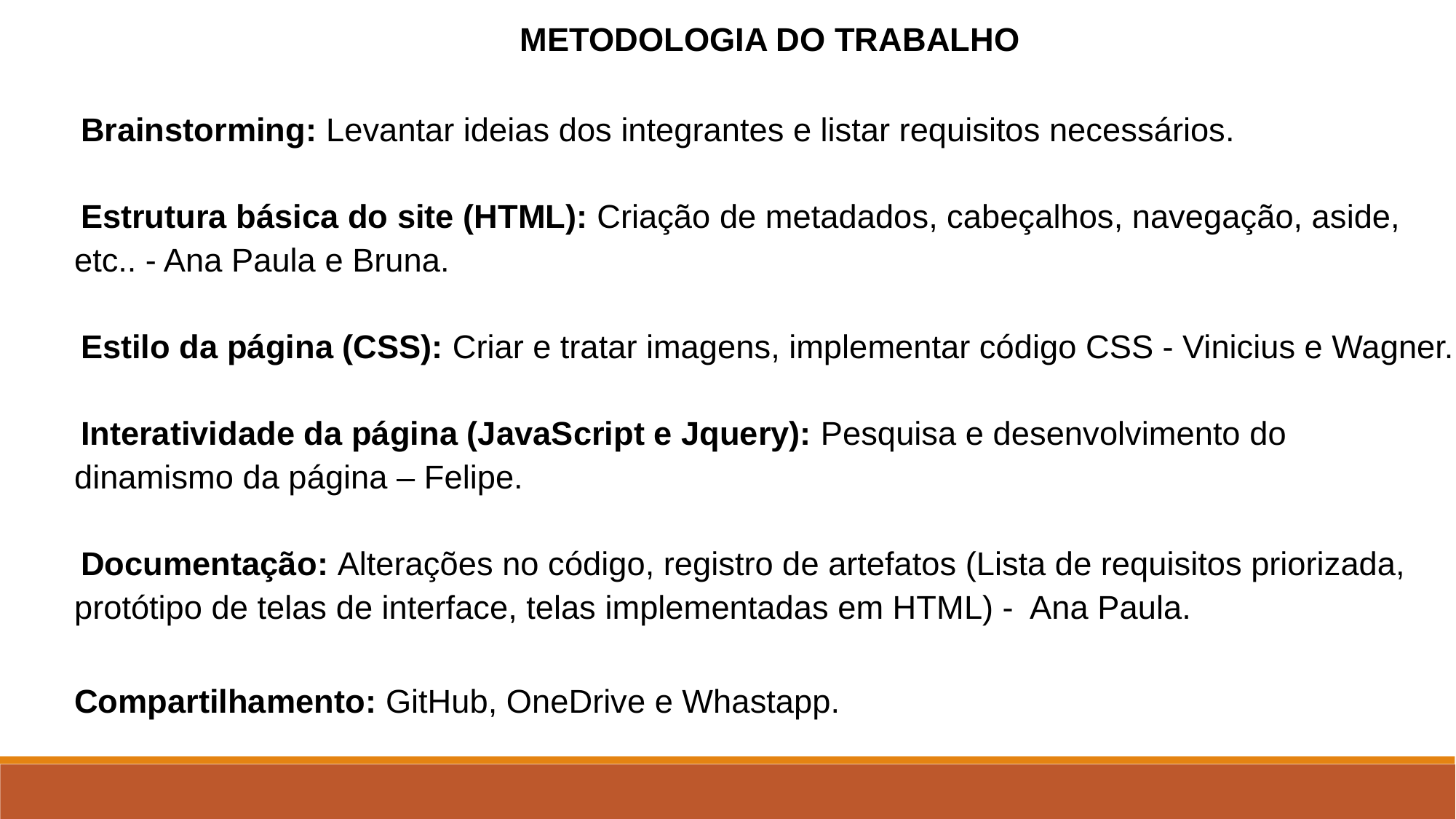

METODOLOGIA DO TRABALHO

Brainstorming: Levantar ideias dos integrantes e listar requisitos necessários.

Estrutura básica do site (HTML): Criação de metadados, cabeçalhos, navegação, aside, etc.. - Ana Paula e Bruna.

Estilo da página (CSS): Criar e tratar imagens, implementar código CSS - Vinicius e Wagner.

Interatividade da página (JavaScript e Jquery): Pesquisa e desenvolvimento do dinamismo da página – Felipe.

Documentação: Alterações no código, registro de artefatos (Lista de requisitos priorizada, protótipo de telas de interface, telas implementadas em HTML) -  Ana Paula.

Compartilhamento: GitHub, OneDrive e Whastapp.